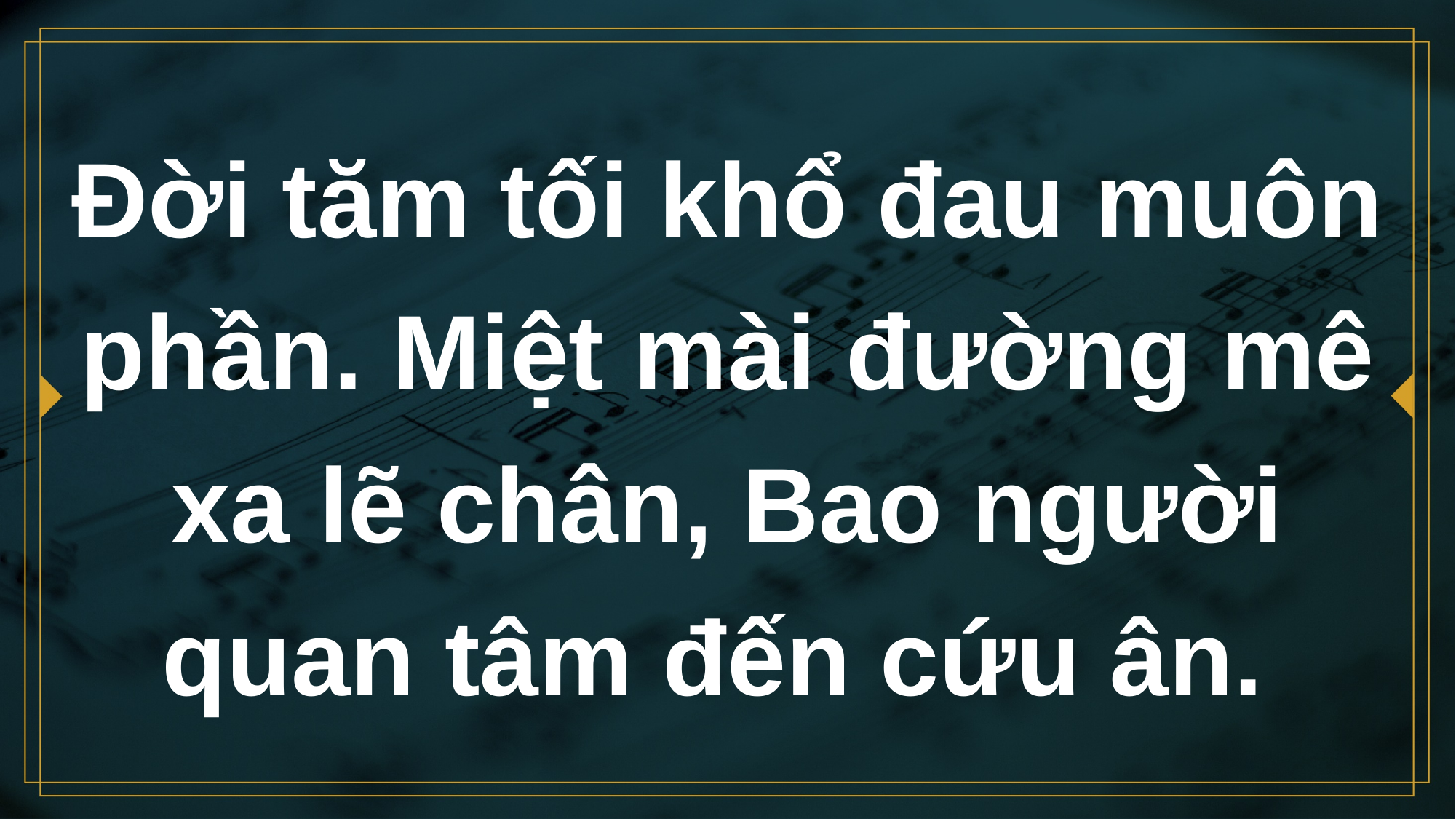

# Đời tăm tối khổ đau muôn phần. Miệt mài đường mê xa lẽ chân, Bao người quan tâm đến cứu ân.